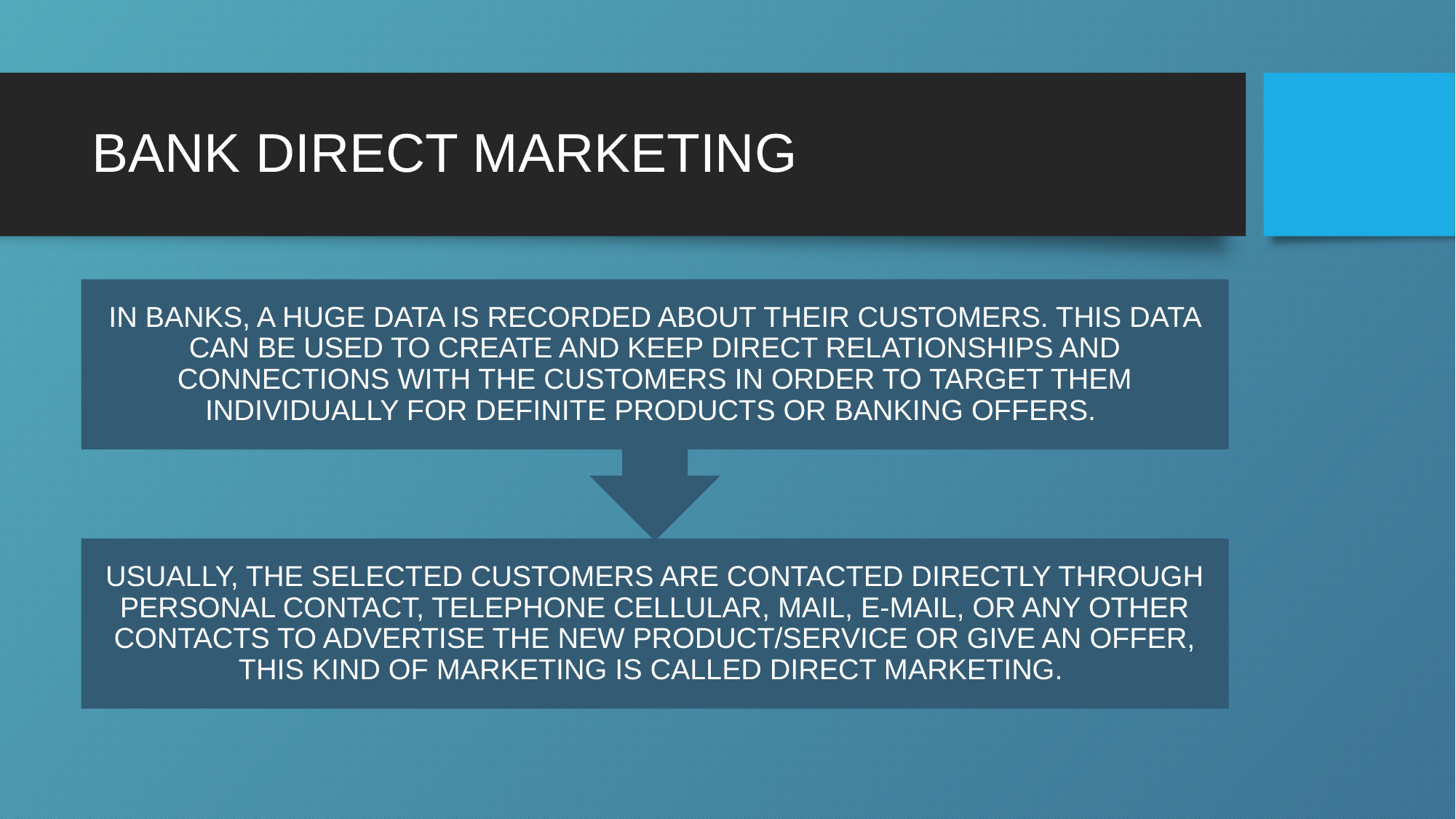

# BANK DIRECT MARKETING
USUALLY, THE SELECTED CUSTOMERS ARE CONTACTED DIRECTLY THROUGH PERSONAL CONTACT, TELEPHONE CELLULAR, MAIL, E-MAIL, OR ANY OTHER CONTACTS TO ADVERTISE THE NEW PRODUCT/SERVICE OR GIVE AN OFFER, THIS KIND OF MARKETING IS CALLED DIRECT MARKETING.
IN BANKS, A HUGE DATA IS RECORDED ABOUT THEIR CUSTOMERS. THIS DATA CAN BE USED TO CREATE AND KEEP DIRECT RELATIONSHIPS AND CONNECTIONS WITH THE CUSTOMERS IN ORDER TO TARGET THEM INDIVIDUALLY FOR DEFINITE PRODUCTS OR BANKING OFFERS.